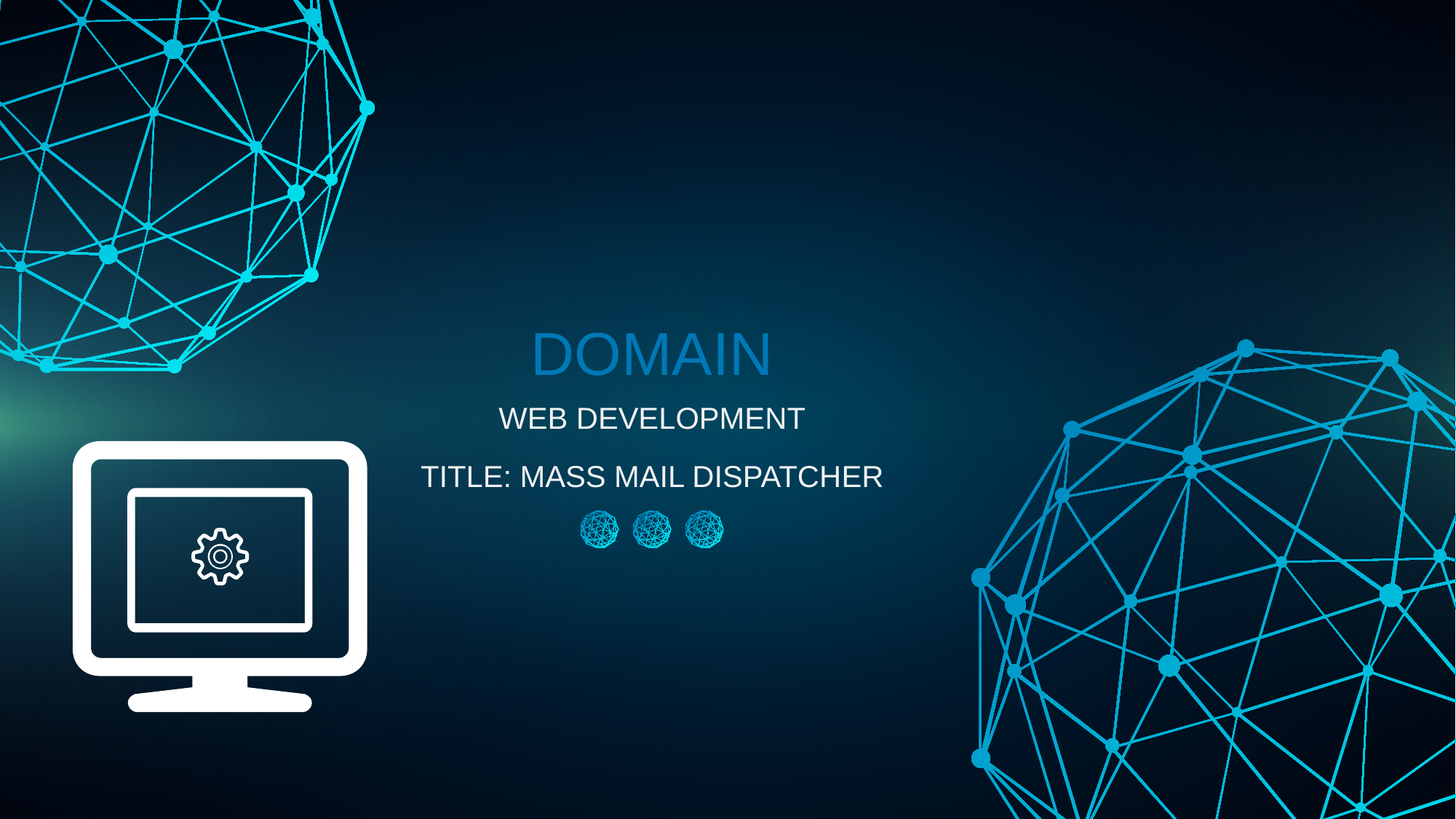

DOMAIN

WEB DEVELOPMENT

TITLE: MASS MAIL DISPATCHER